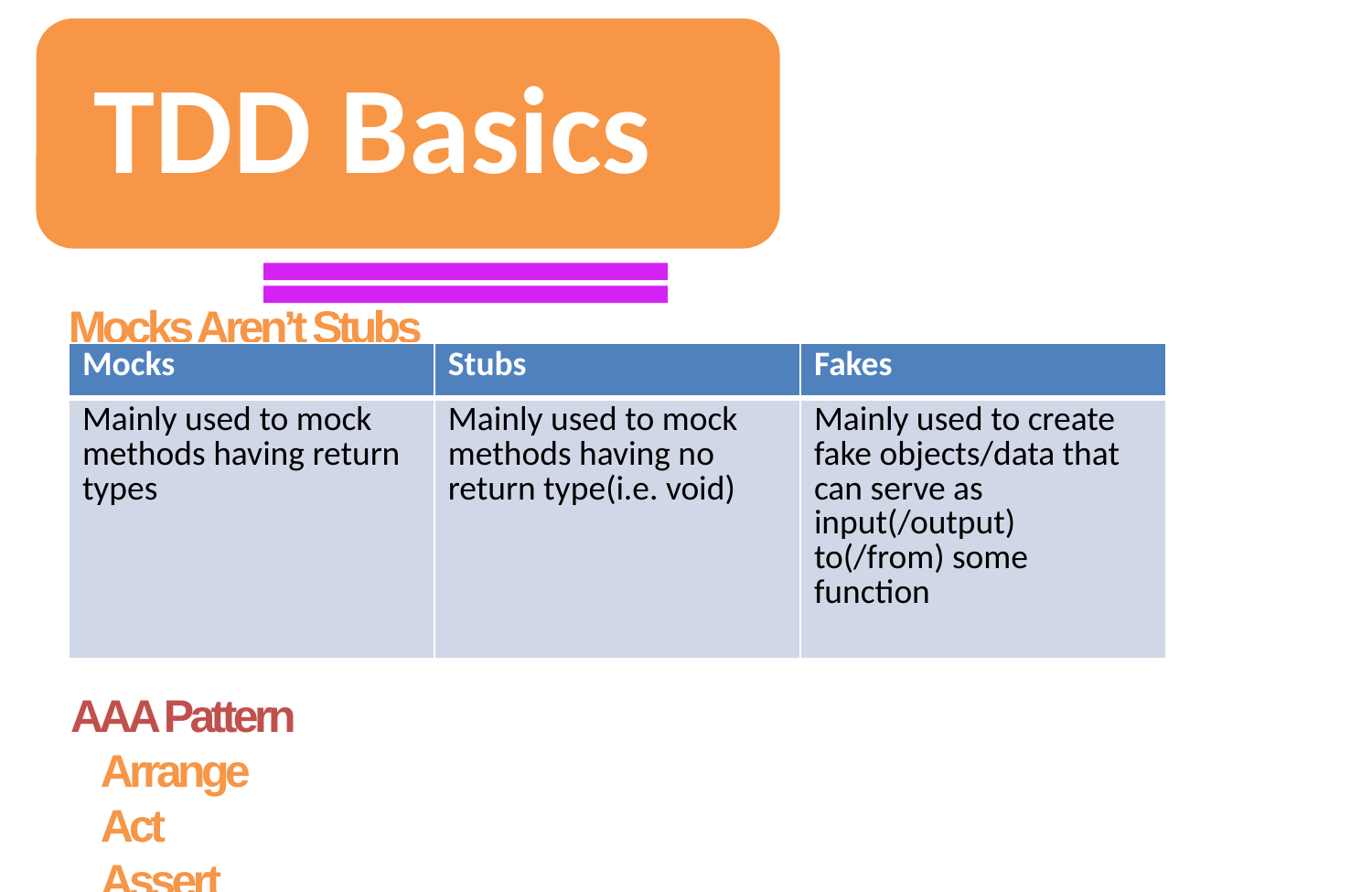

TDD Basics

Mocks Aren’t Stubs

| Mocks | Stubs | Fakes |
| --- | --- | --- |
| Mainly used to mock methods having return types | Mainly used to mock methods having no return type(i.e. void) | Mainly used to create fake objects/data that can serve as input(/output) to(/from) some function |
AAA Pattern
   Arrange
   Act
   Assert